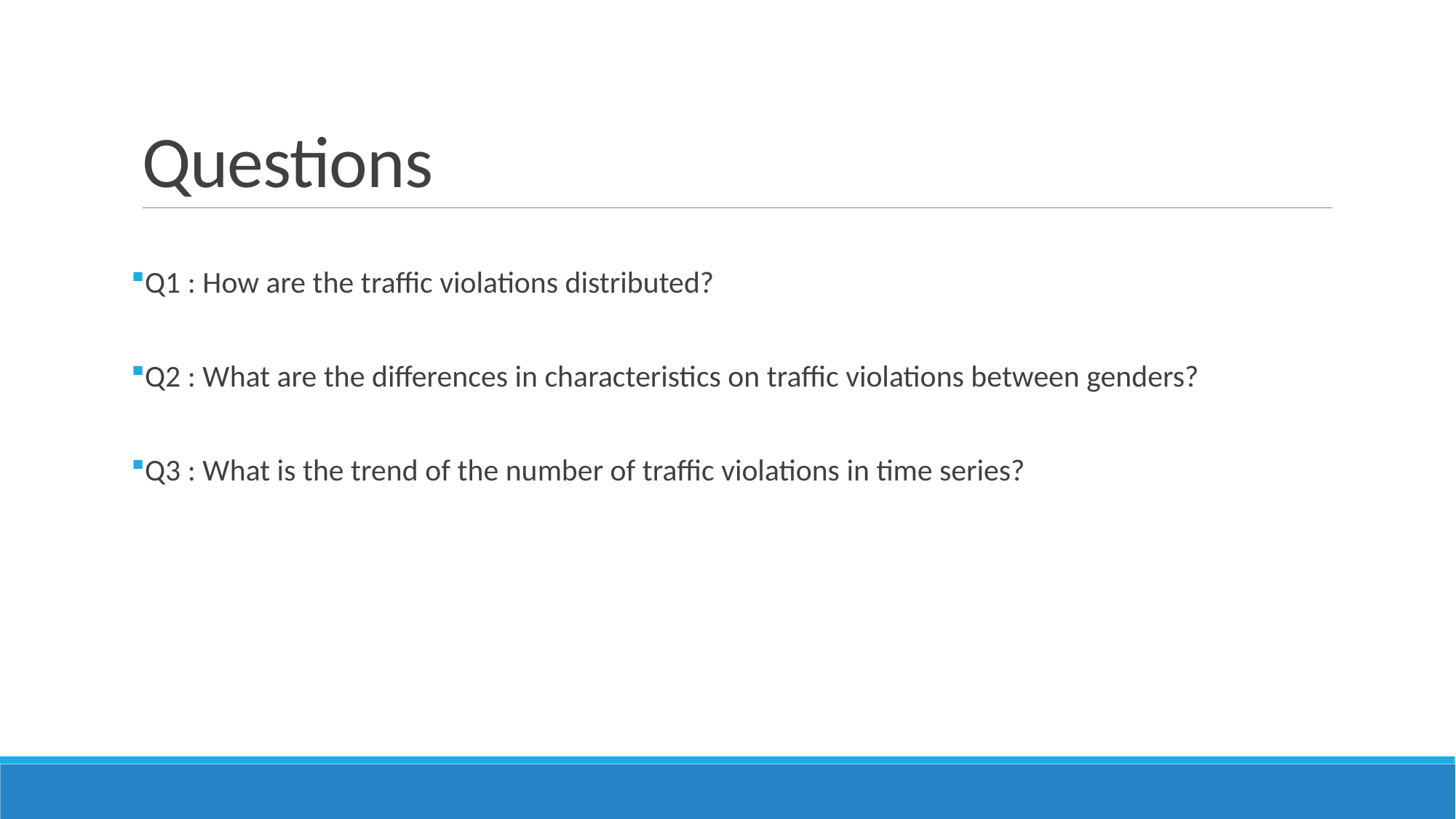

# Questions
Q1 : How are the traffic violations distributed?
Q2 : What are the differences in characteristics on traffic violations between genders?
Q3 : What is the trend of the number of traffic violations in time series?